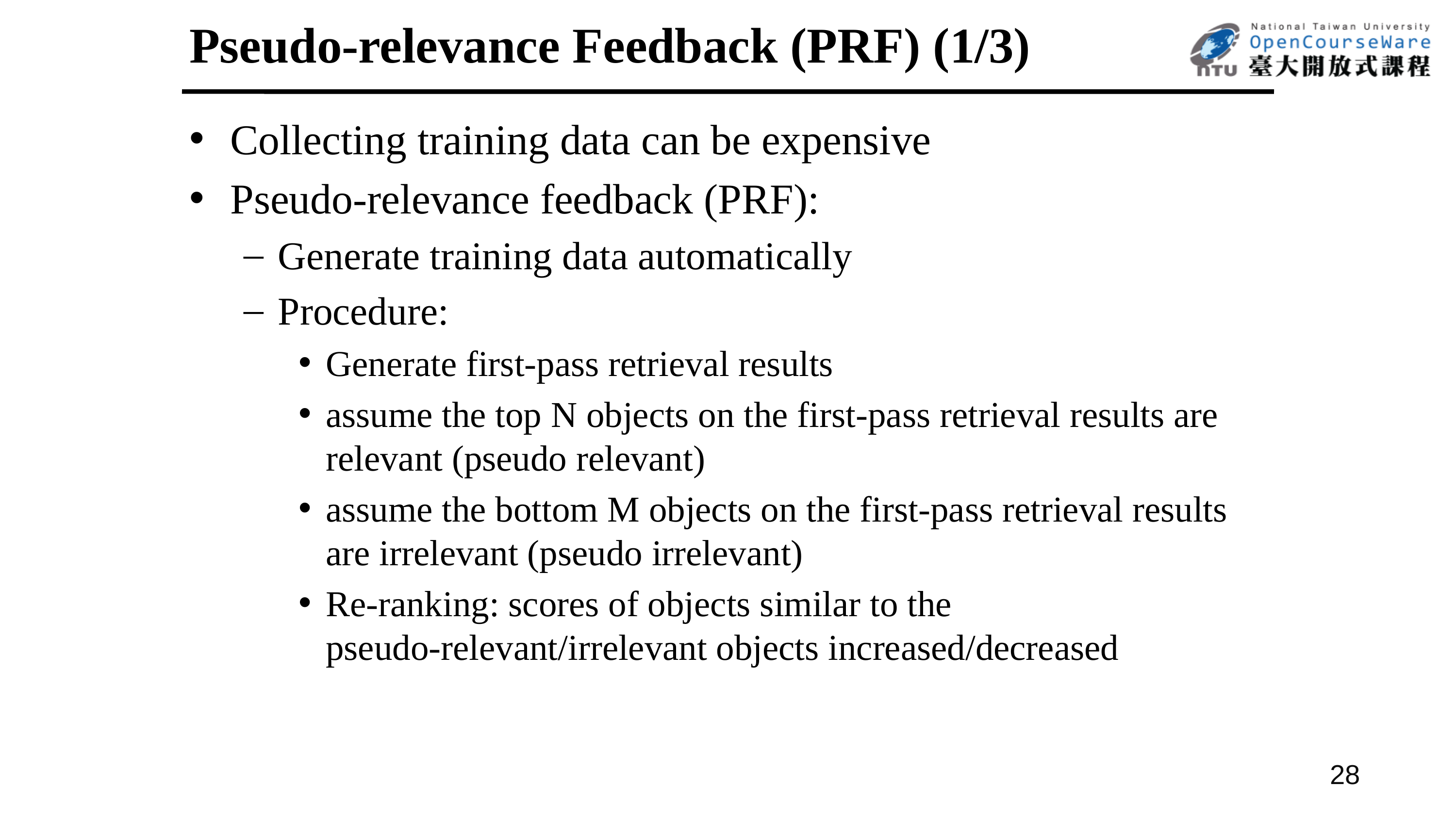

# Pseudo-relevance Feedback (PRF) (1/3)

Collecting training data can be expensive
Pseudo-relevance feedback (PRF):
Generate training data automatically
Procedure:
Generate first-pass retrieval results
assume the top N objects on the first-pass retrieval results are relevant (pseudo relevant)
assume the bottom M objects on the first-pass retrieval results are irrelevant (pseudo irrelevant)
Re-ranking: scores of objects similar to the                                pseudo-relevant/irrelevant objects increased/decreased